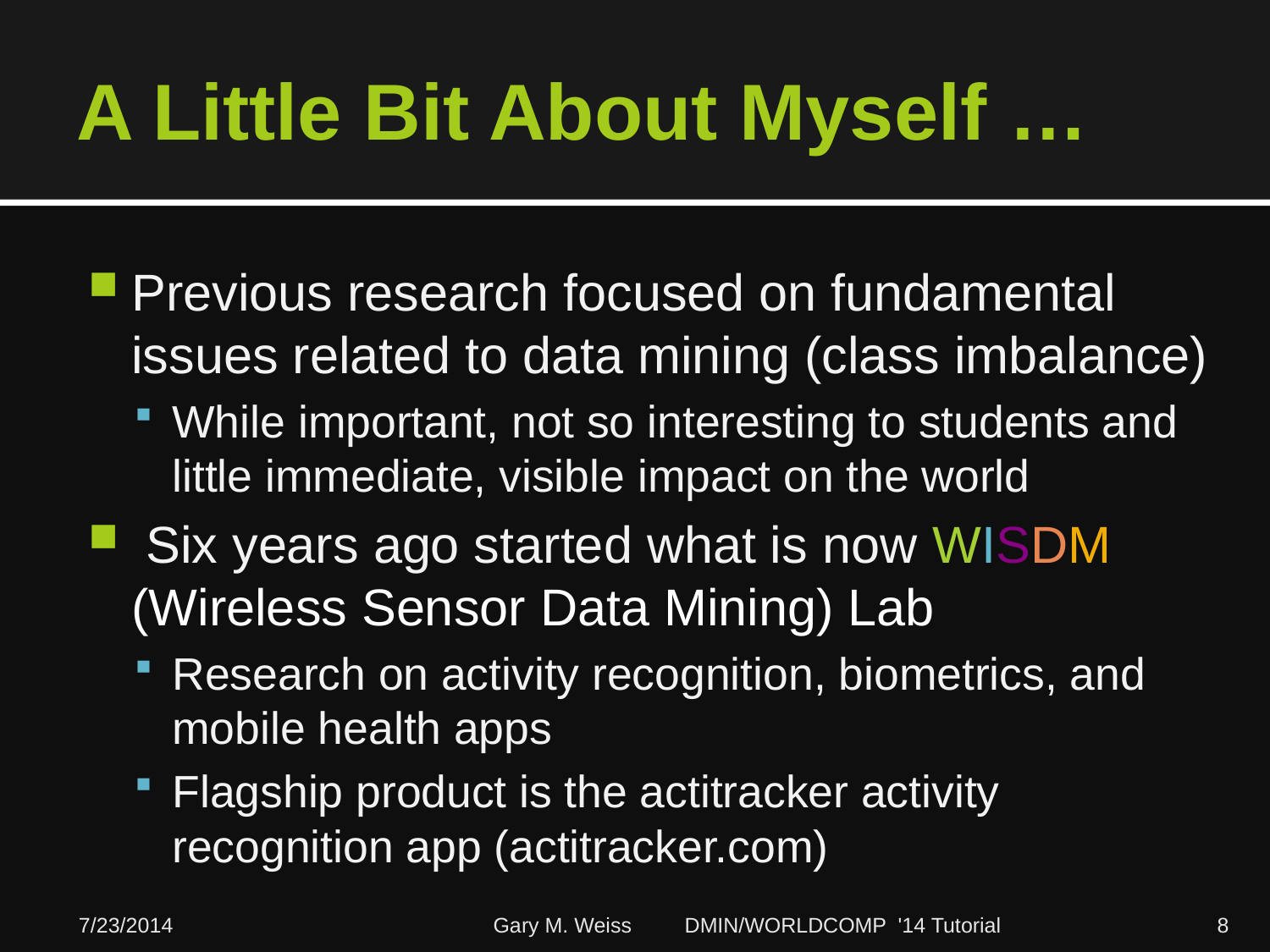

# A Little Bit About Myself …
Previous research focused on fundamental issues related to data mining (class imbalance)
While important, not so interesting to students and little immediate, visible impact on the world
 Six years ago started what is now WISDM (Wireless Sensor Data Mining) Lab
Research on activity recognition, biometrics, and mobile health apps
Flagship product is the actitracker activity recognition app (actitracker.com)
7/23/2014
Gary M. Weiss         DMIN/WORLDCOMP  '14 Tutorial
8